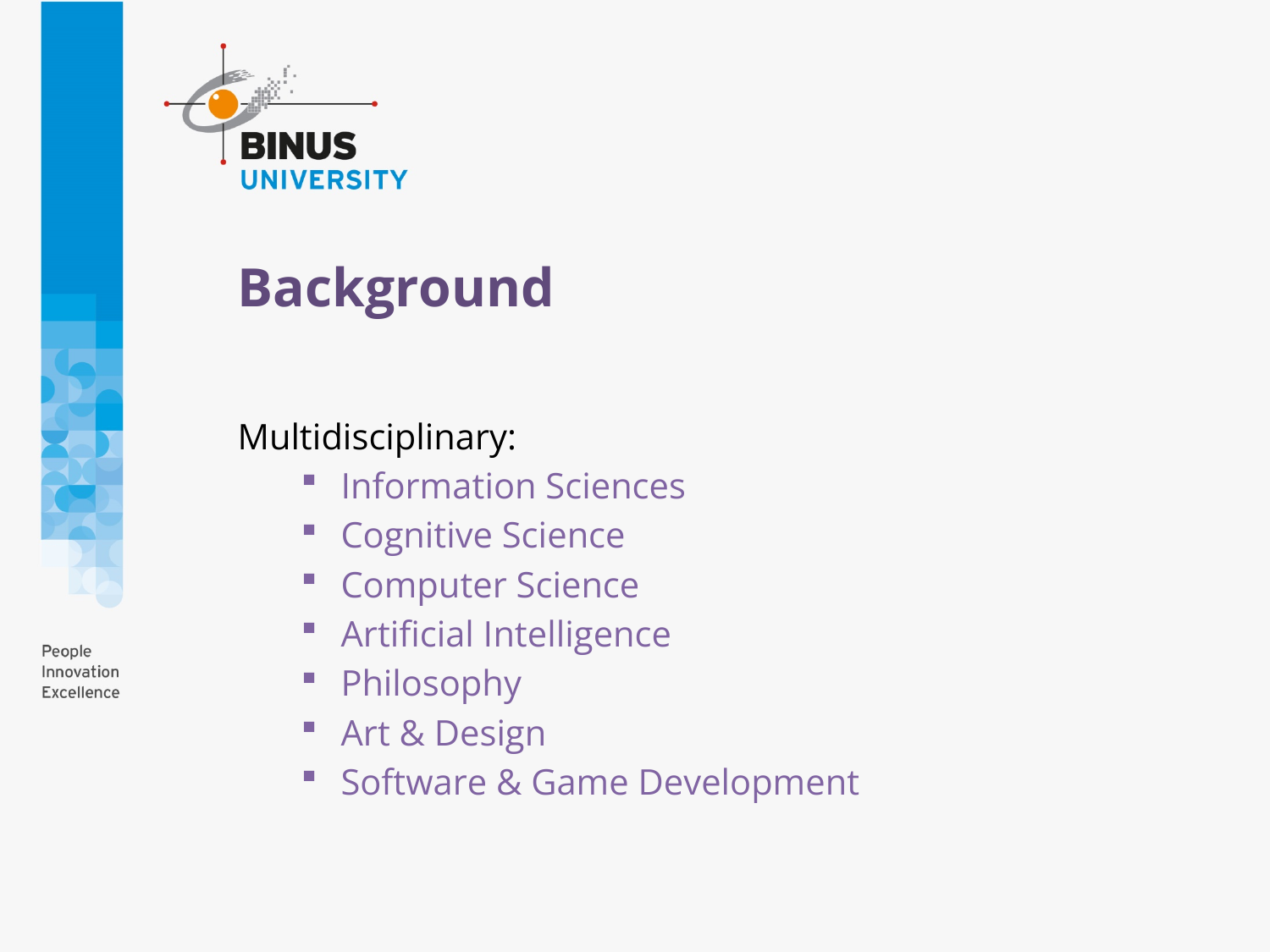

# Background
Multidisciplinary:
Information Sciences
Cognitive Science
Computer Science
Artificial Intelligence
Philosophy
Art & Design
Software & Game Development